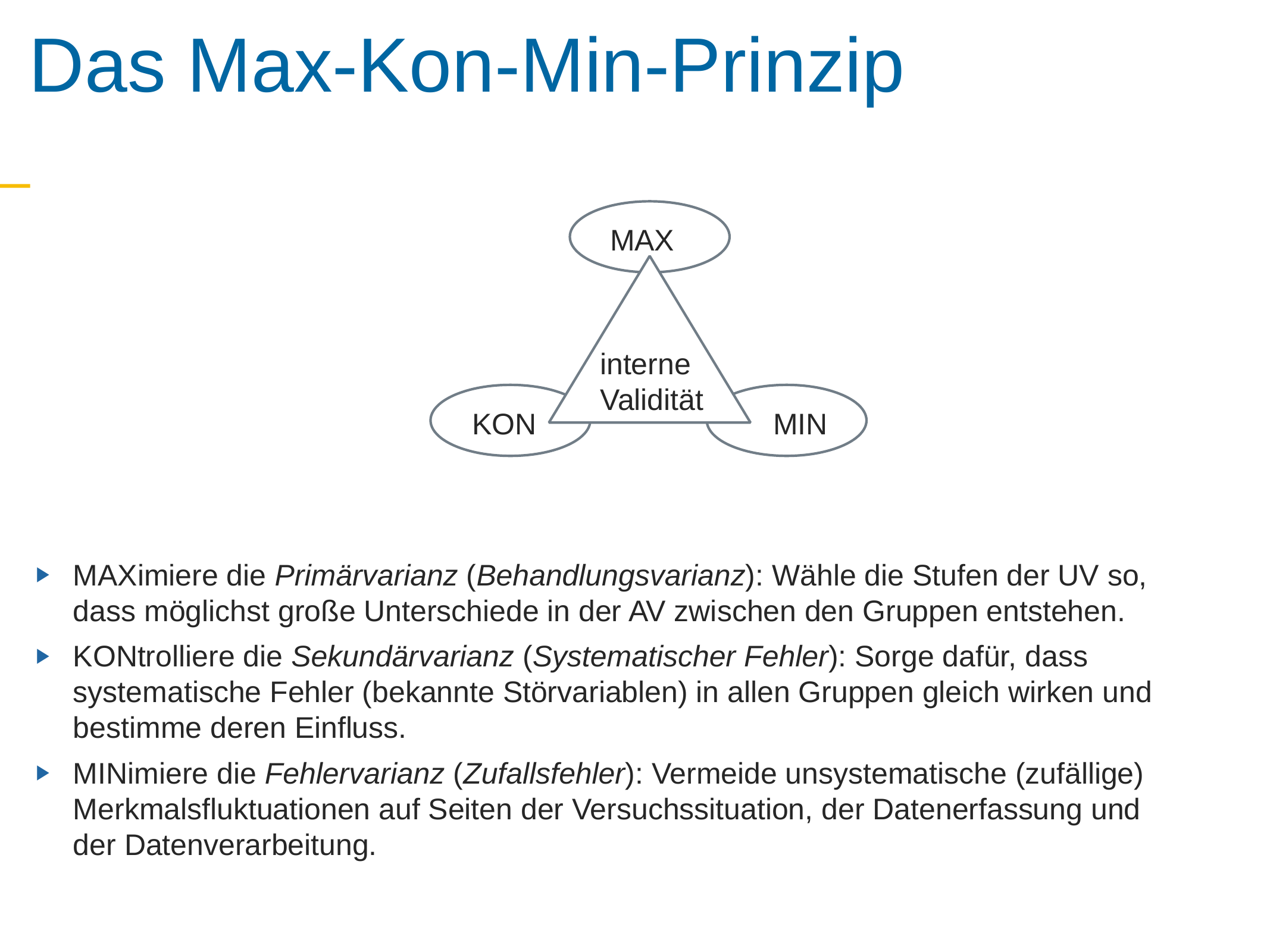

Das Max-Kon-Min-Prinzip

MAX

interne
Validität

KON
MIN
MAXimiere die Primärvarianz (Behandlungsvarianz): Wähle die Stufen der UV so, dass möglichst große Unterschiede in der AV zwischen den Gruppen entstehen.
KONtrolliere die Sekundärvarianz (Systematischer Fehler): Sorge dafür, dass systematische Fehler (bekannte Störvariablen) in allen Gruppen gleich wirken und bestimme deren Einfluss.
MINimiere die Fehlervarianz (Zufallsfehler): Vermeide unsystematische (zufällige) Merkmalsfluktuationen auf Seiten der Versuchssituation, der Datenerfassung und der Datenverarbeitung.
34